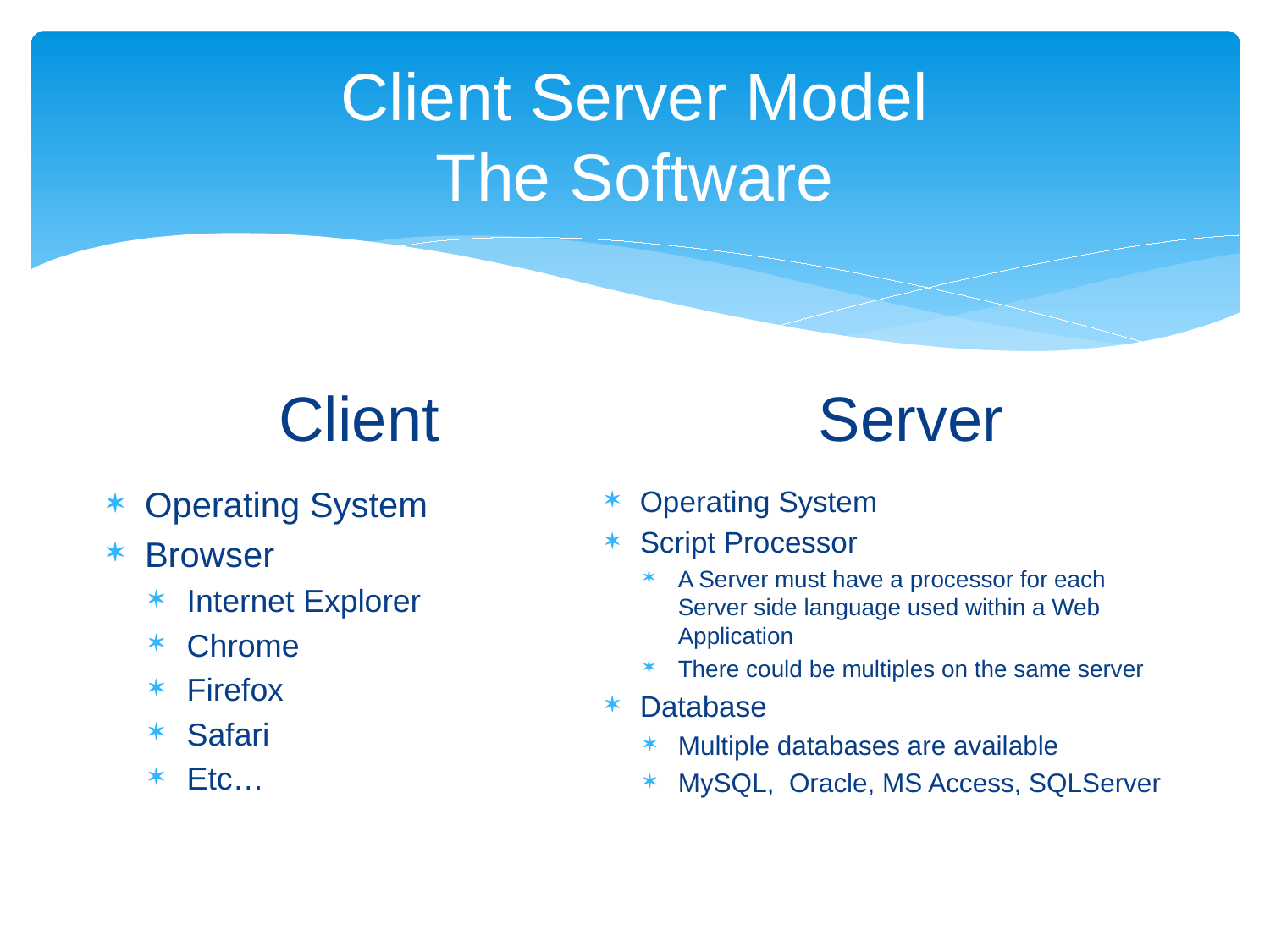

# Client Server Model The Software
Server
Client
Operating System
Browser
Internet Explorer
Chrome
Firefox
Safari
Etc…
Operating System
Script Processor
A Server must have a processor for each Server side language used within a Web Application
There could be multiples on the same server
Database
Multiple databases are available
MySQL,  Oracle, MS Access, SQLServer